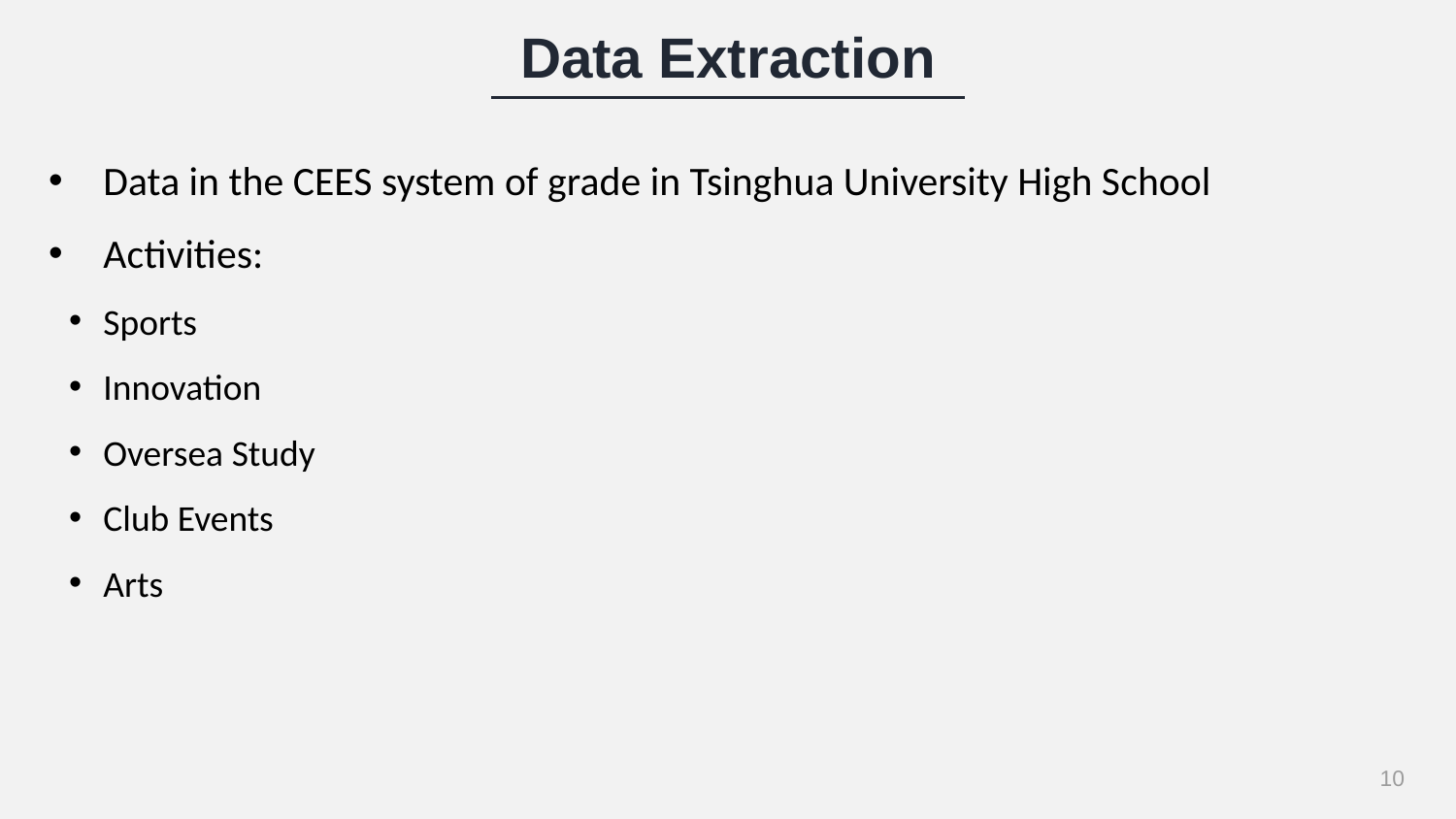

Data Extraction
Data in the CEES system of grade in Tsinghua University High School
Activities:
Sports
Innovation
Oversea Study
Club Events
Arts
10